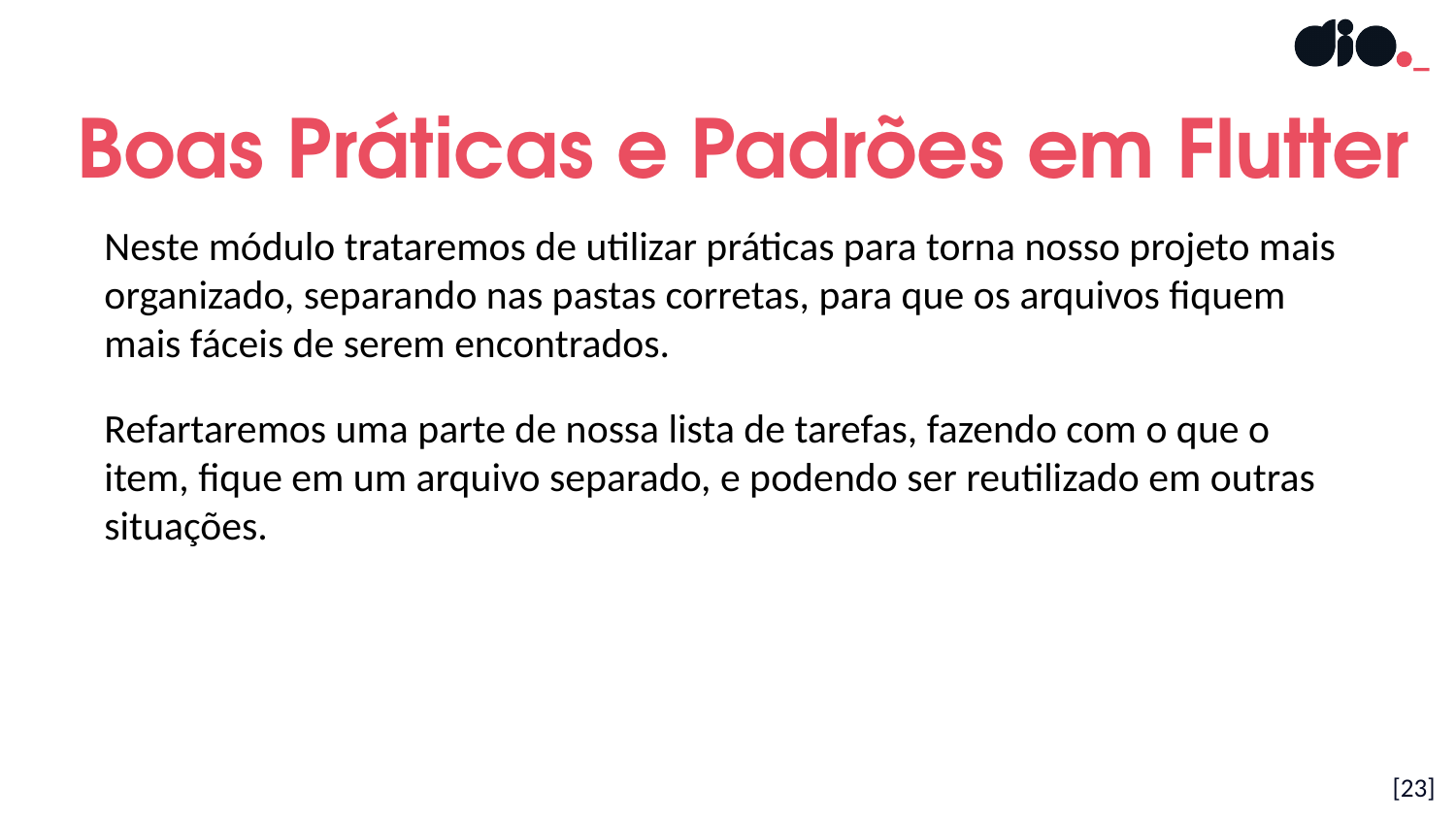

Boas Práticas e Padrões em Flutter
Neste módulo trataremos de utilizar práticas para torna nosso projeto mais organizado, separando nas pastas corretas, para que os arquivos fiquem mais fáceis de serem encontrados.
Refartaremos uma parte de nossa lista de tarefas, fazendo com o que o item, fique em um arquivo separado, e podendo ser reutilizado em outras situações.
[23]